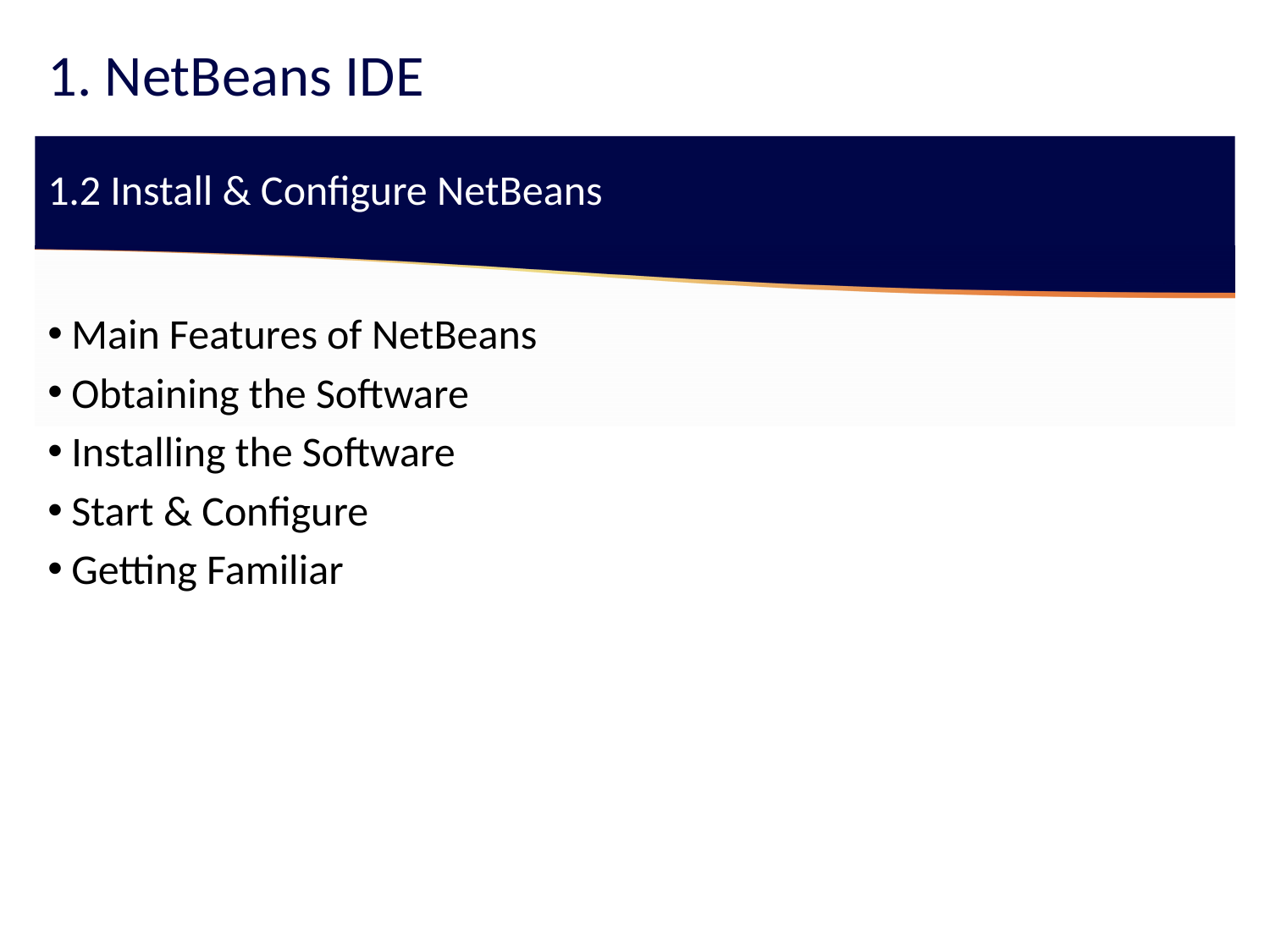

# 1. NetBeans IDE
1.2 Install & Configure NetBeans
Main Features of NetBeans
Obtaining the Software
Installing the Software
Start & Configure
Getting Familiar